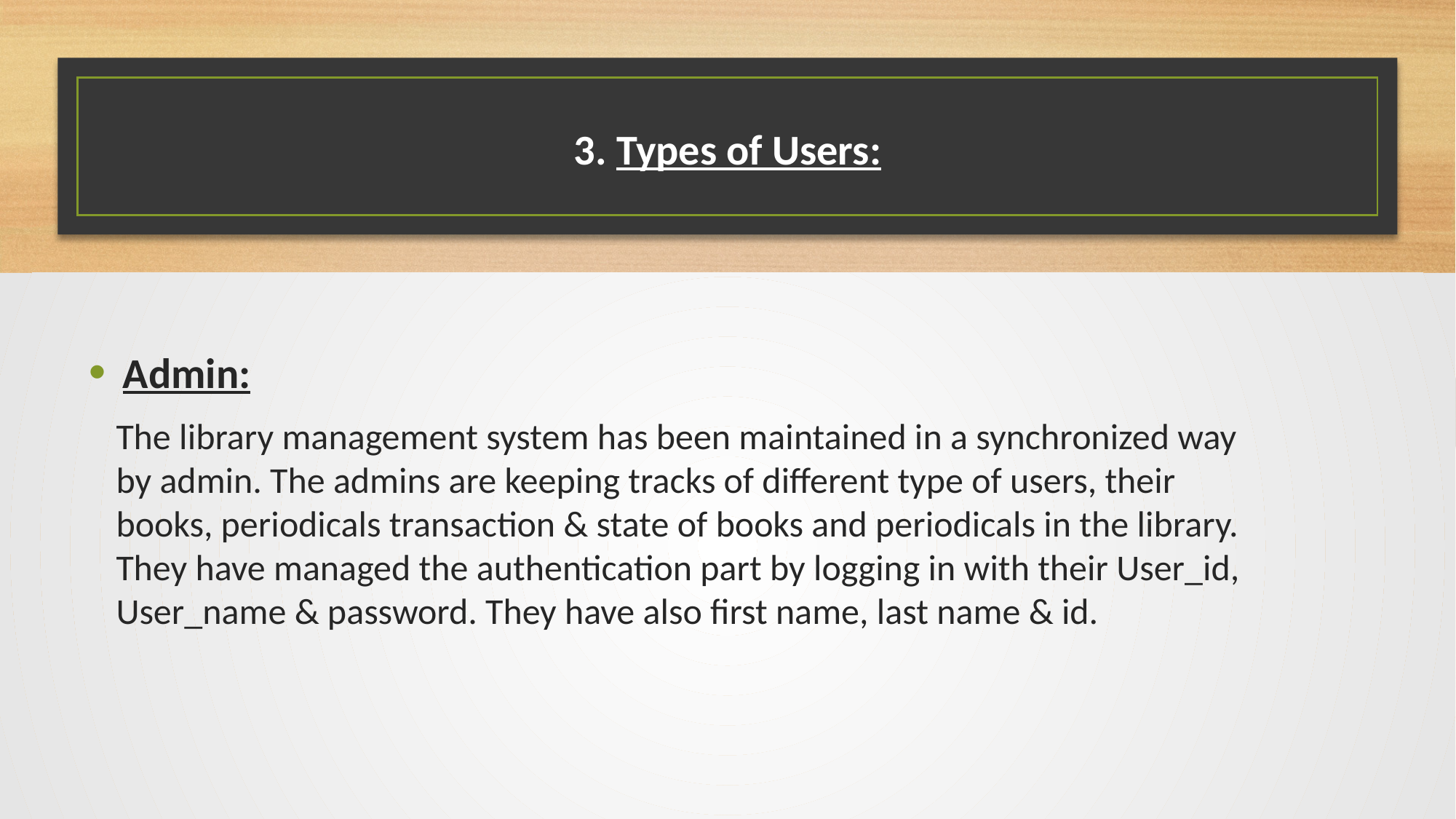

# 3. Types of Users:

Admin:
	The library management system has been maintained in a synchronized way by admin. The admins are keeping tracks of different type of users, their books, periodicals transaction & state of books and periodicals in the library. They have managed the authentication part by logging in with their User_id, User_name & password. They have also first name, last name & id.